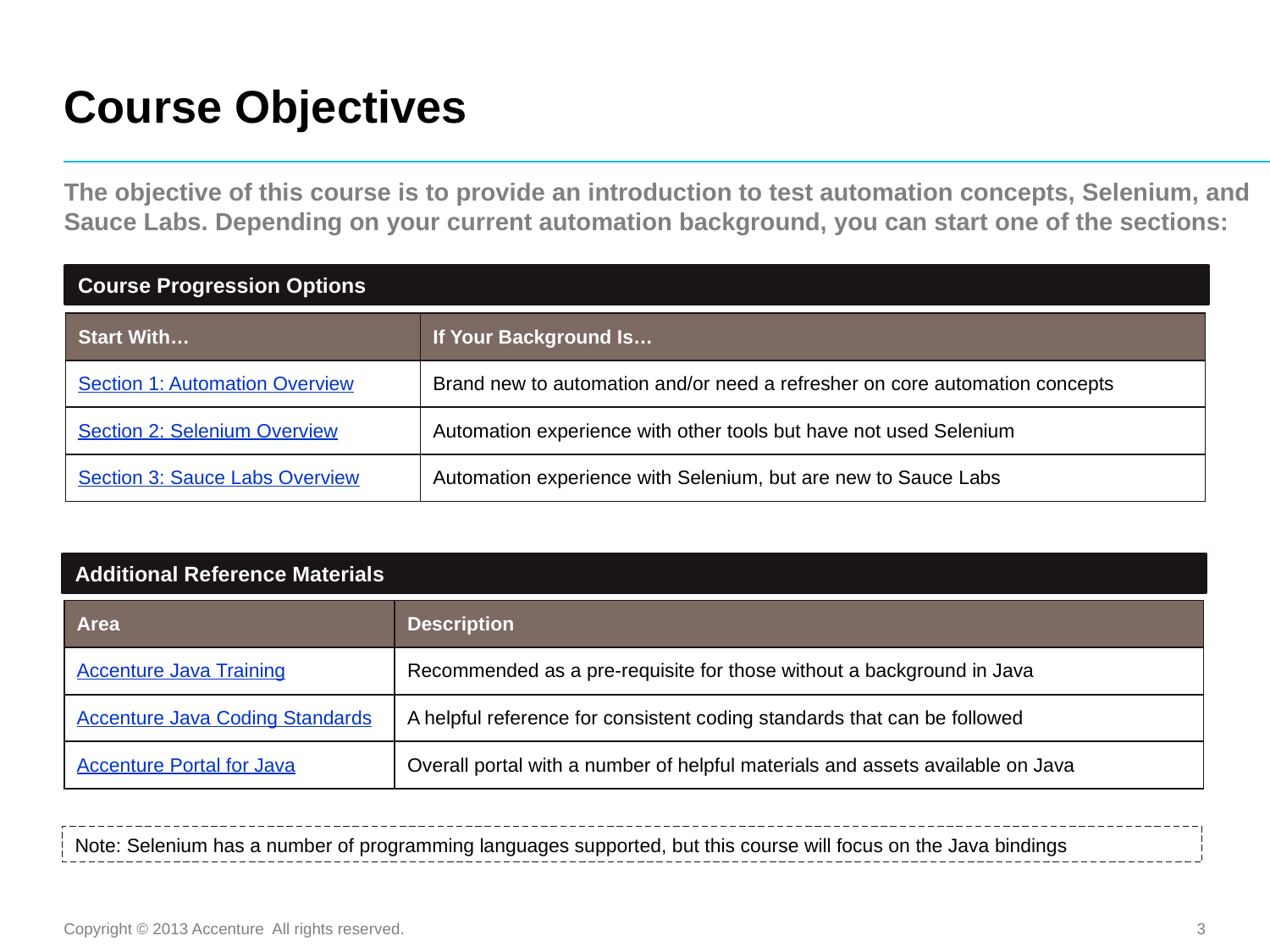

# Course Objectives
The objective of this course is to provide an introduction to test automation concepts, Selenium, and Sauce Labs. Depending on your current automation background, you can start one of the sections:
Course Progression Options
| Start With… | If Your Background Is… |
| --- | --- |
| Section 1: Automation Overview | Brand new to automation and/or need a refresher on core automation concepts |
| Section 2: Selenium Overview | Automation experience with other tools but have not used Selenium |
| Section 3: Sauce Labs Overview | Automation experience with Selenium, but are new to Sauce Labs |
Additional Reference Materials
| Area | Description |
| --- | --- |
| Accenture Java Training | Recommended as a pre-requisite for those without a background in Java |
| Accenture Java Coding Standards | A helpful reference for consistent coding standards that can be followed |
| Accenture Portal for Java | Overall portal with a number of helpful materials and assets available on Java |
Note: Selenium has a number of programming languages supported, but this course will focus on the Java bindings